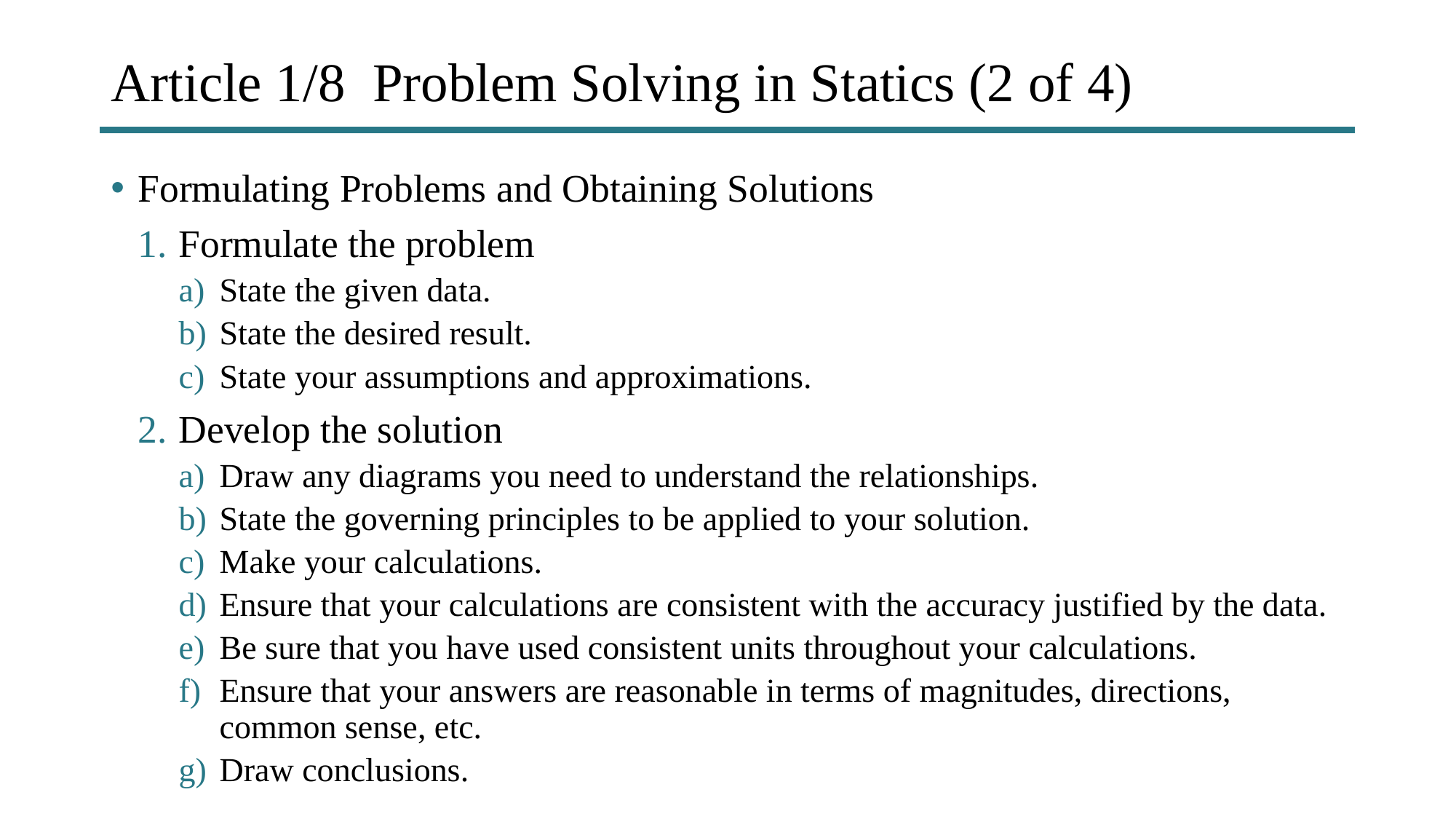

# Article 1/8  Problem Solving in Statics (2 of 4)
Formulating Problems and Obtaining Solutions
Formulate the problem
State the given data.
State the desired result.
State your assumptions and approximations.
Develop the solution
Draw any diagrams you need to understand the relationships.
State the governing principles to be applied to your solution.
Make your calculations.
Ensure that your calculations are consistent with the accuracy justified by the data.
Be sure that you have used consistent units throughout your calculations.
Ensure that your answers are reasonable in terms of magnitudes, directions, common sense, etc.
Draw conclusions.